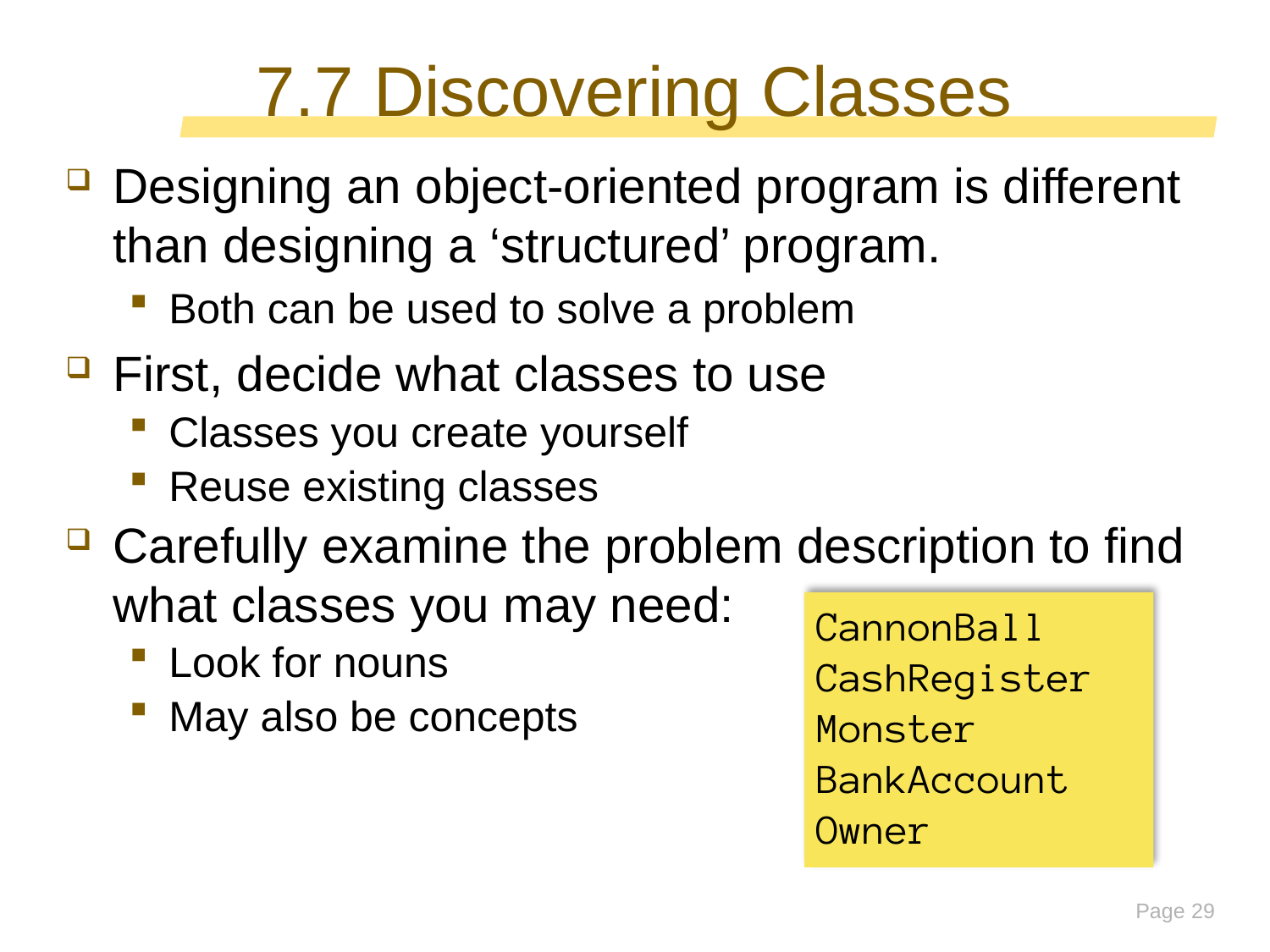

# 7.7 Discovering Classes
Designing an object-oriented program is different than designing a ‘structured’ program.
Both can be used to solve a problem
First, decide what classes to use
Classes you create yourself
Reuse existing classes
Carefully examine the problem description to find what classes you may need:
Look for nouns
May also be concepts

CannonBall
CashRegister
Monster
BankAccount
Owner

Page 29